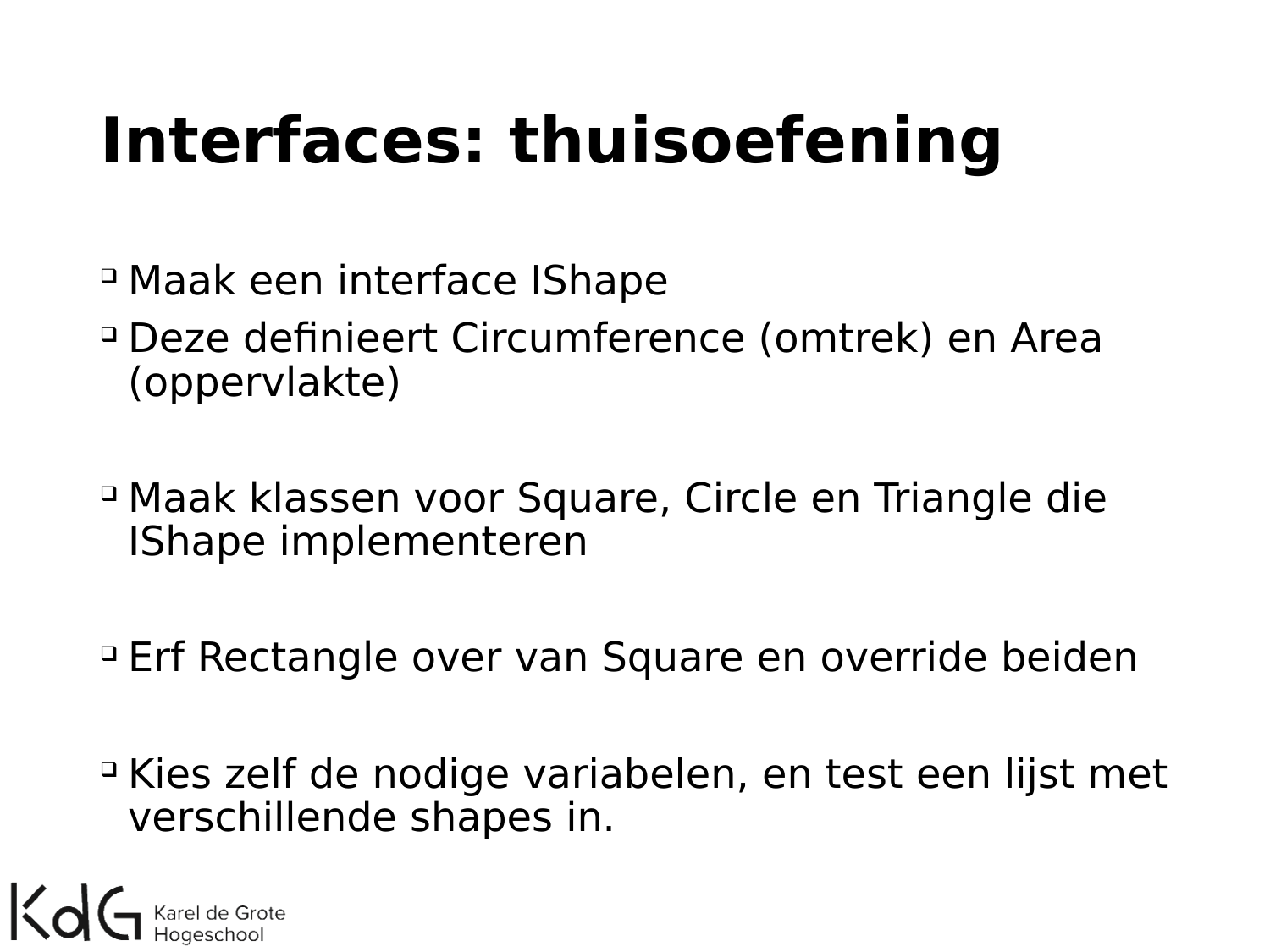

# Interfaces: thuisoefening
Maak een interface IShape
Deze definieert Circumference (omtrek) en Area (oppervlakte)

Maak klassen voor Square, Circle en Triangle die IShape implementeren

Erf Rectangle over van Square en override beiden

Kies zelf de nodige variabelen, en test een lijst met verschillende shapes in.